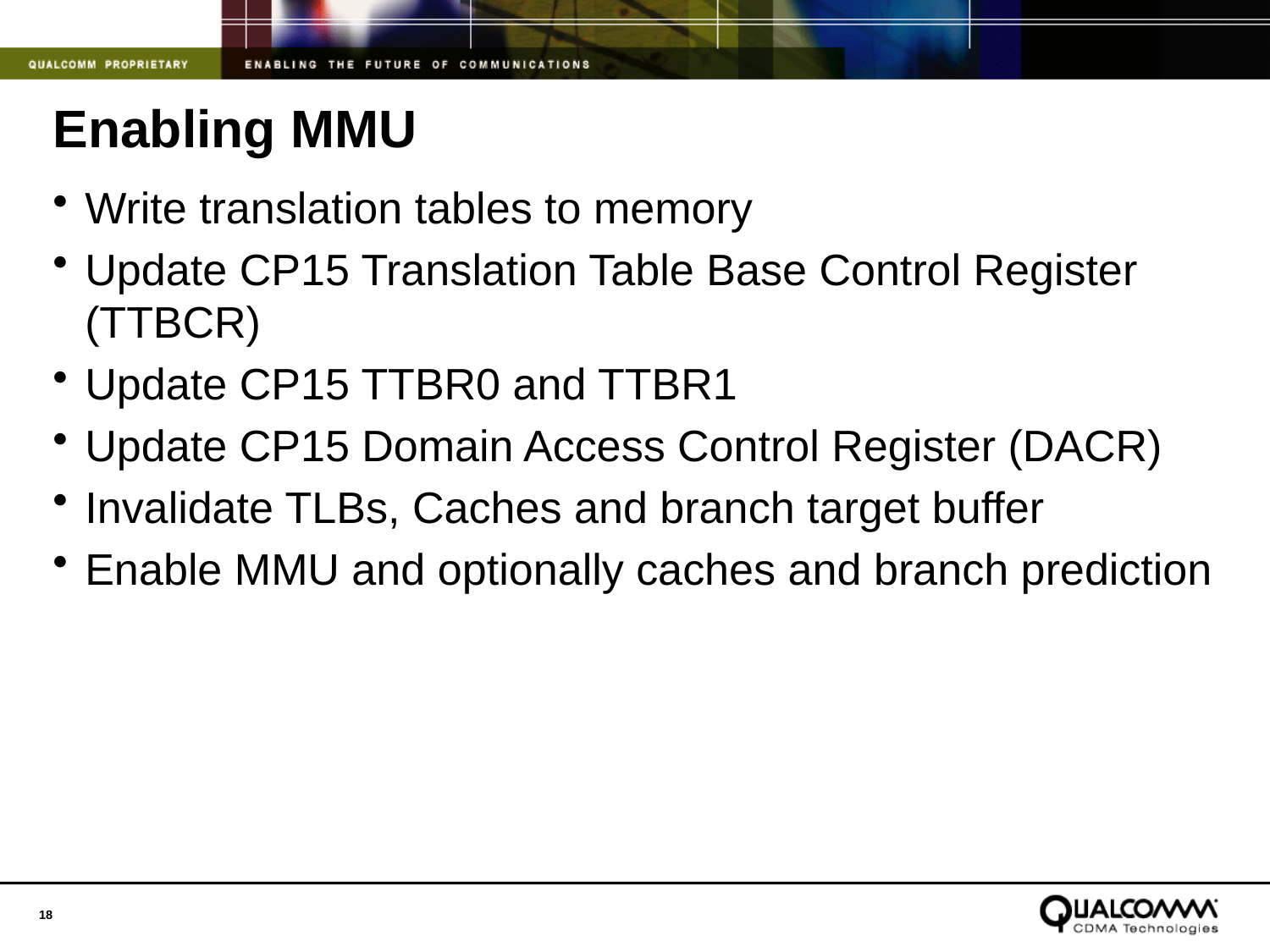

# Enabling MMU
Write translation tables to memory
Update CP15 Translation Table Base Control Register (TTBCR)
Update CP15 TTBR0 and TTBR1
Update CP15 Domain Access Control Register (DACR)
Invalidate TLBs, Caches and branch target buffer
Enable MMU and optionally caches and branch prediction
18